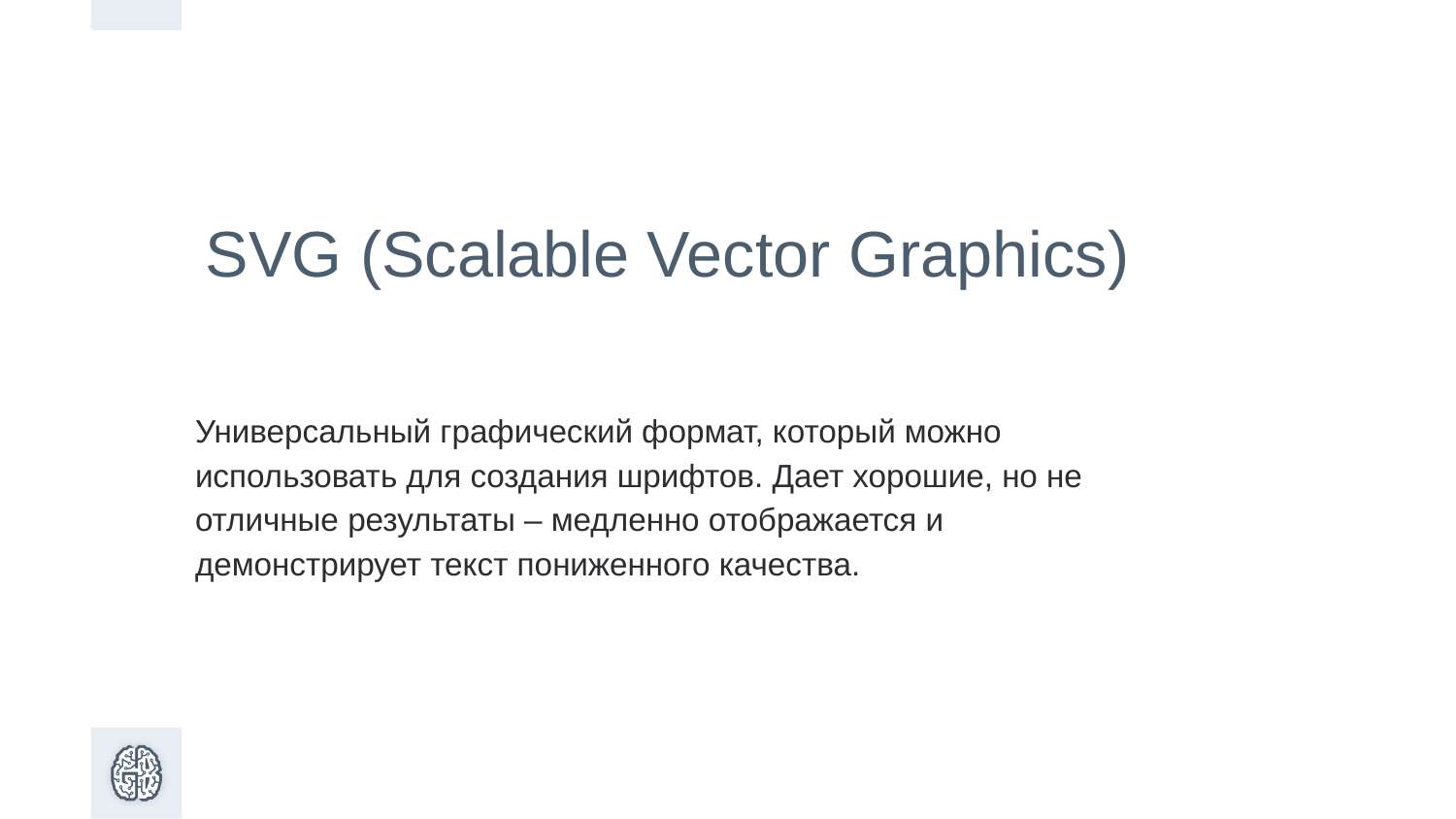

SVG (Scalable Vector Graphics)
Универсальный графический формат, который можно использовать для создания шрифтов. Дает хорошие, но не отличные результаты – медленно отображается и демонстрирует текст пониженного качества.